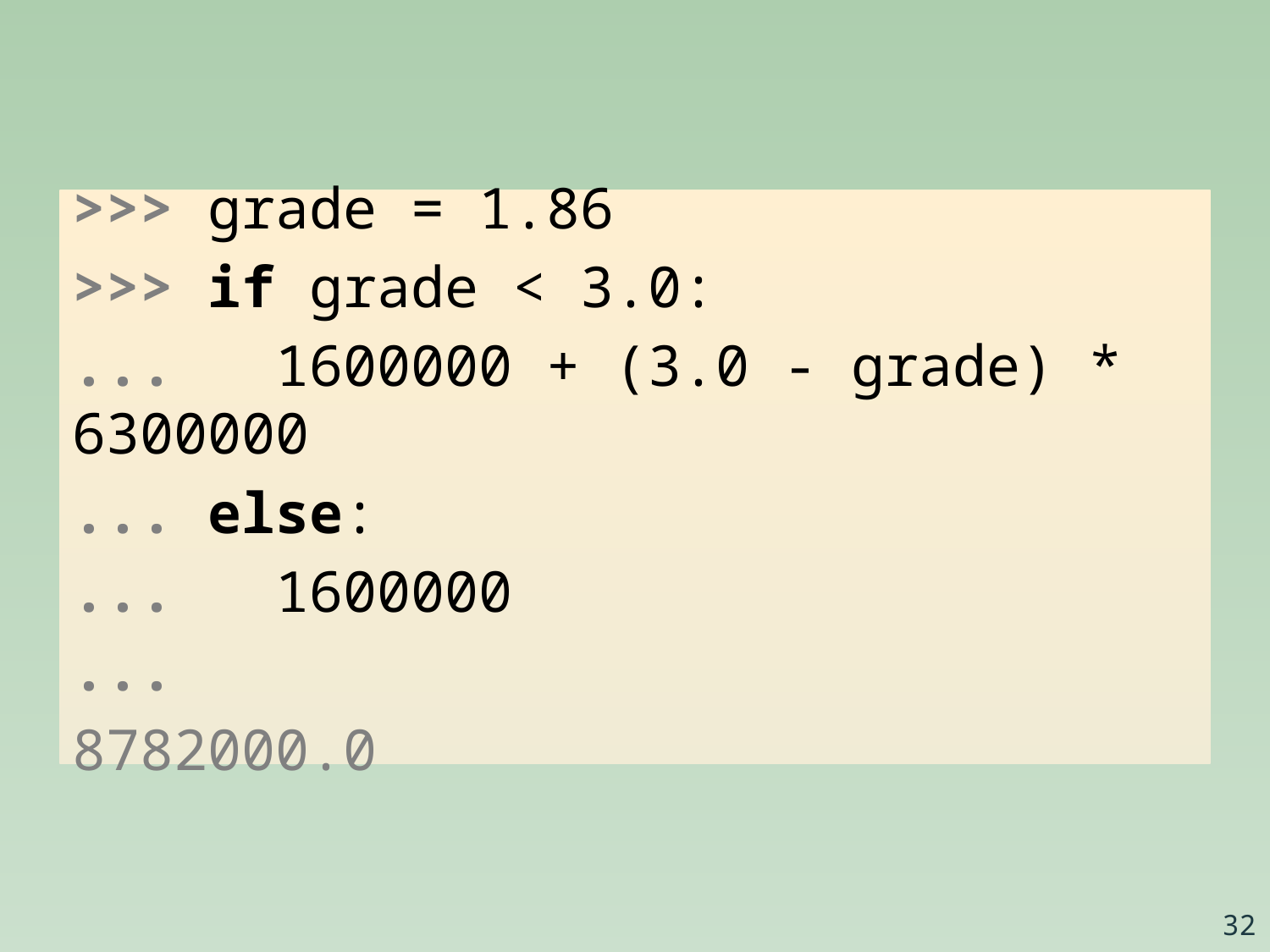

>>> grade = 1.86
>>> if grade < 3.0:
...   1600000 + (3.0 - grade) * 6300000
... else:
...   1600000
...
8782000.0
32